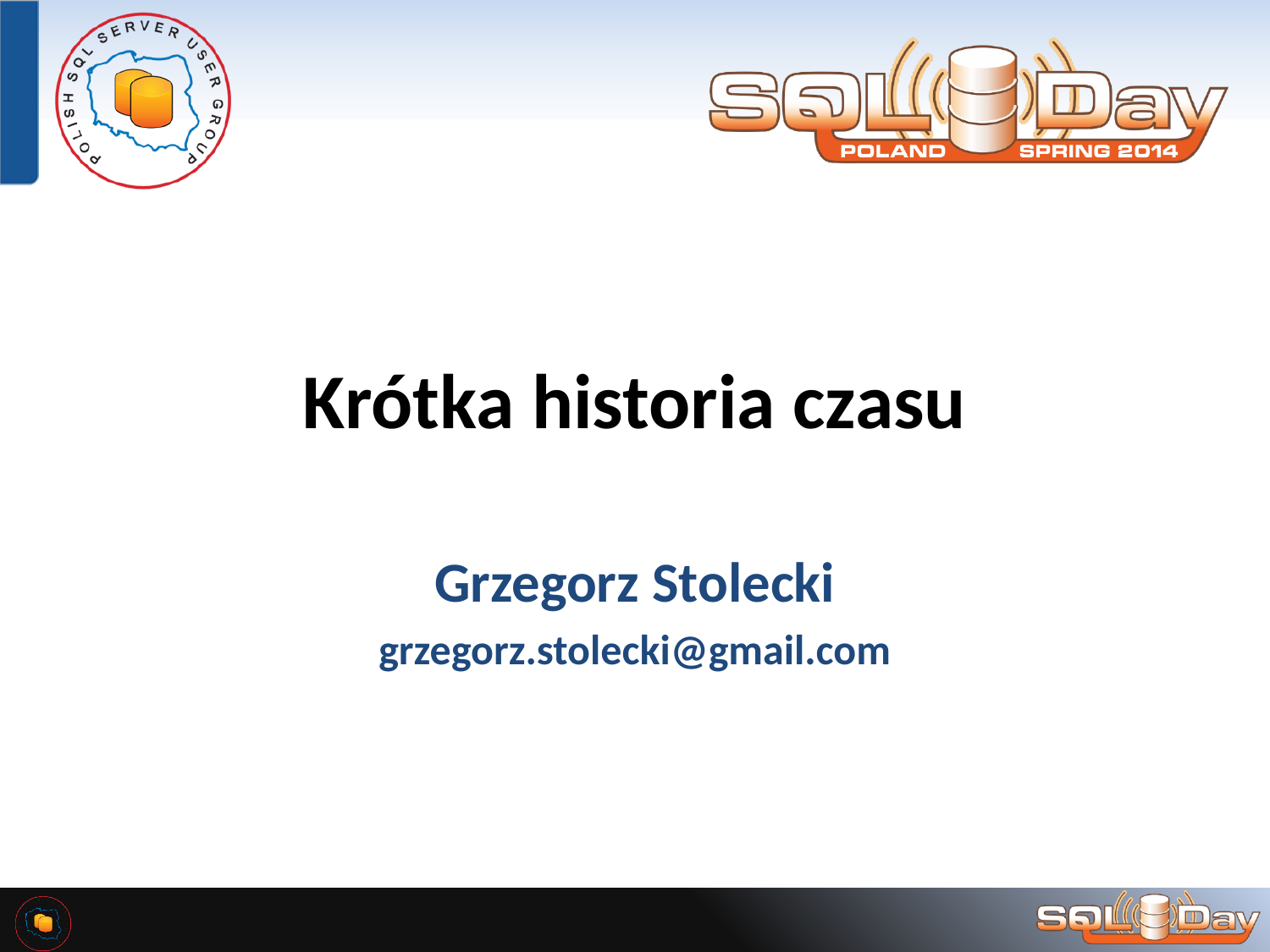

# Krótka historia czasu
Grzegorz Stolecki
grzegorz.stolecki@gmail.com